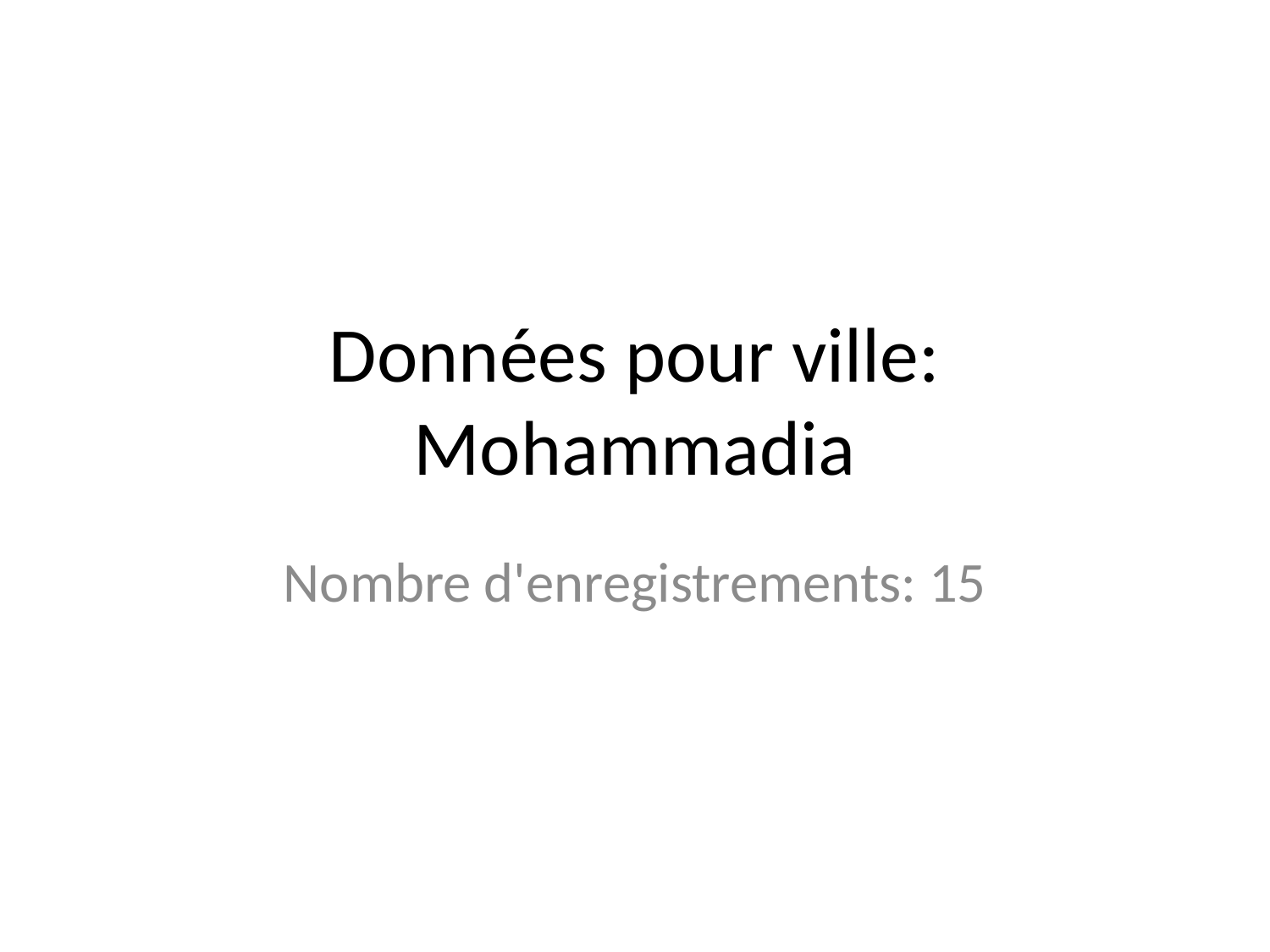

# Données pour ville: Mohammadia
Nombre d'enregistrements: 15